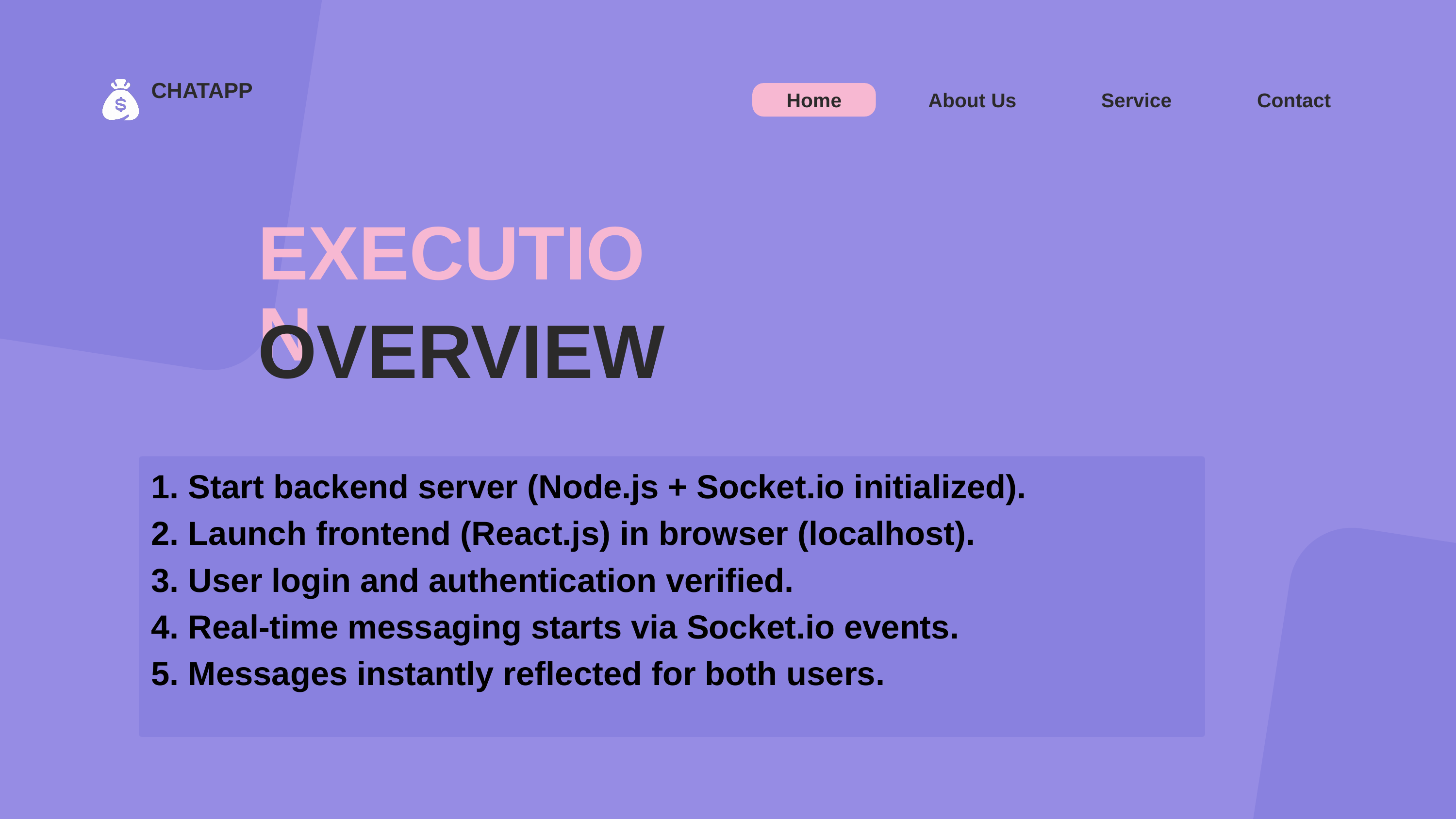

CHATAPP

Home
About Us
Service
Contact
EXECUTION
OVERVIEW

1. Start backend server (Node.js + Socket.io initialized).
2. Launch frontend (React.js) in browser (localhost).
3. User login and authentication verified.
4. Real-time messaging starts via Socket.io events.
5. Messages instantly reflected for both users.